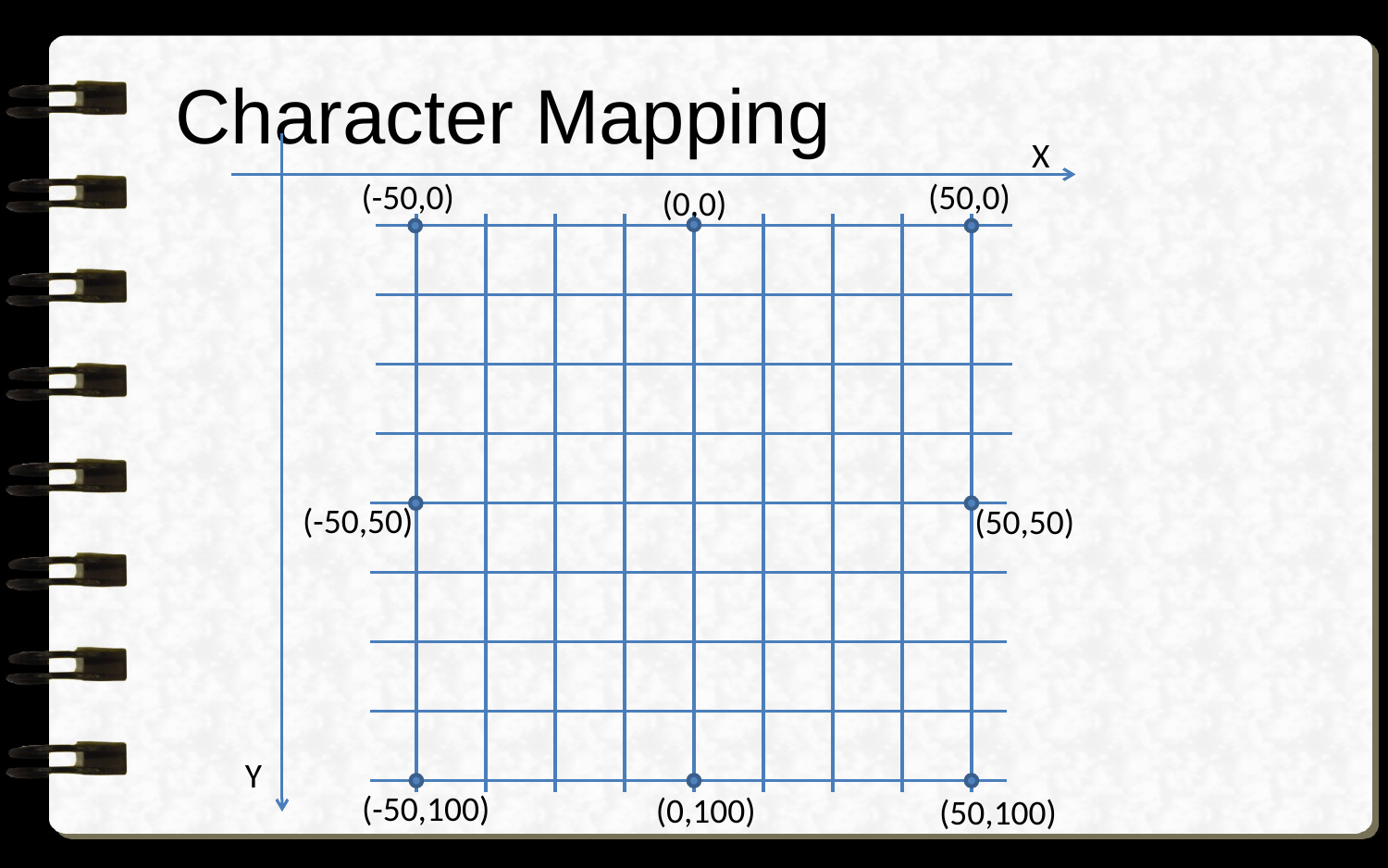

# Character Mapping
X
(-50,0)
(50,0)
(0,0)

(-50,50)
(50,50)

Y

(-50,100)
(0,100)
(50,100)